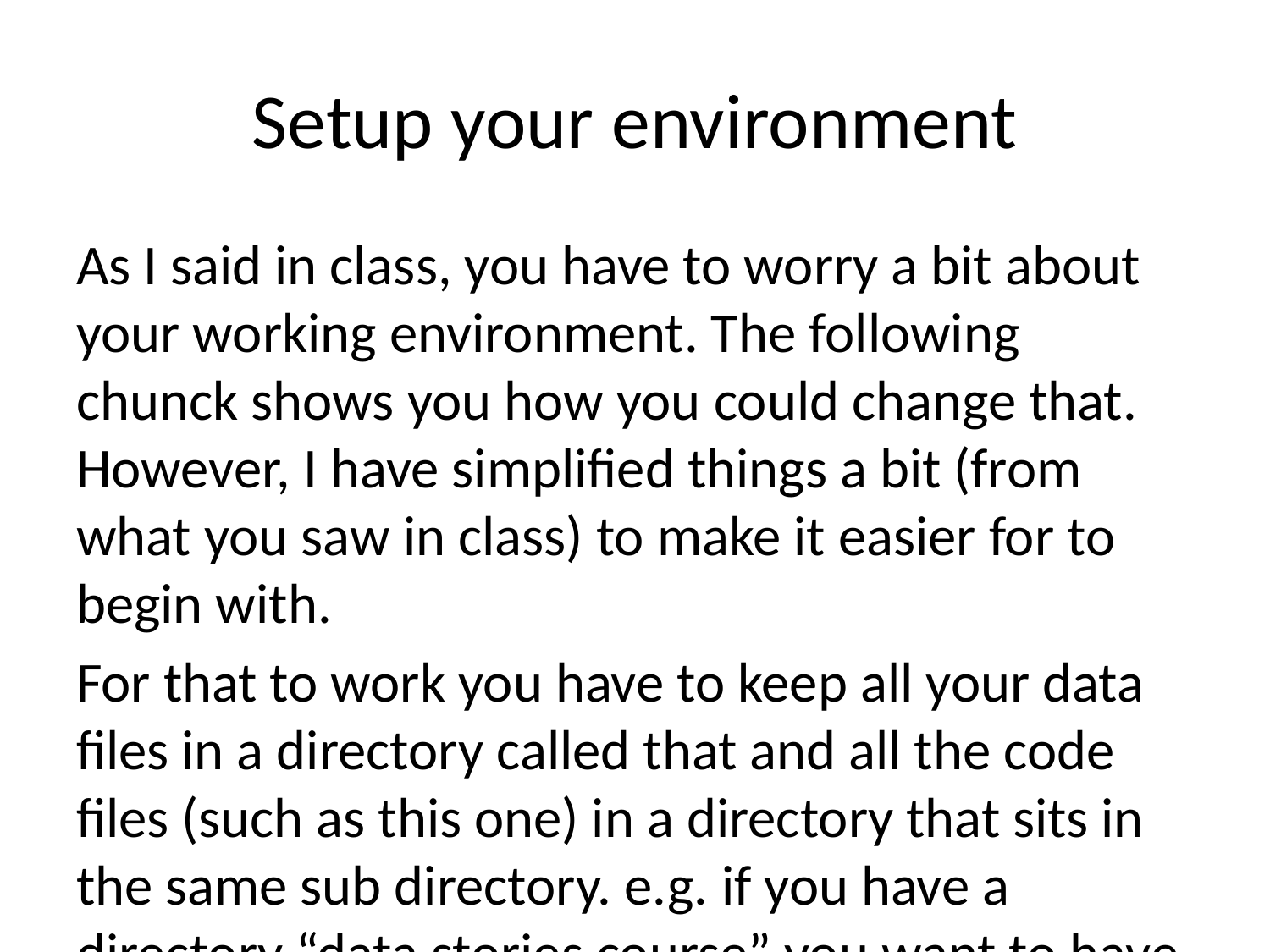

# Setup your environment
As I said in class, you have to worry a bit about your working environment. The following chunck shows you how you could change that. However, I have simplified things a bit (from what you saw in class) to make it easier for to begin with.
For that to work you have to keep all your data files in a directory called that and all the code files (such as this one) in a directory that sits in the same sub directory. e.g. if you have a directory “data stories course” you want to have in there a directory called “data”" with the data files and a directory “code” with the code files.
Note that by default in a markdown document (i.e. an Rmd document…things are a bit different in a R document) the default active working directory is always the directory where the document is stored. So below when I load data, this is what I assume; e.g. I will load “../data/foreigners.dta”. Note that this tells the computer that to find the file you need to go one level up (that’s what “..” means) and then you go down again in the “data” directory
print("hello world")
## [1] "hello world"
7/6
## [1] 1.166667
when we print something shows up
#mydir=paste0(dropbox_path,'/teaching/data stories')  # set this according to what applies on your computer
mydir=getwd()
print(mydir)
## [1] "C:/Users/Ralf Martin/Dropbox/datastories/datastorieshub/code"
# e.g. mydir="c:/user/Rproject1/" setwd(mydir)  # This is how you set a working directory in normal R code getwd()
## [1] "C:/Users/Ralf Martin/Dropbox/datastories/datastorieshub/code"
knitr::opts_knit$set(root.dir = getwd(), verbose = TRUE)  # This makes sure you keep the same directory in subsequent chuncks of code